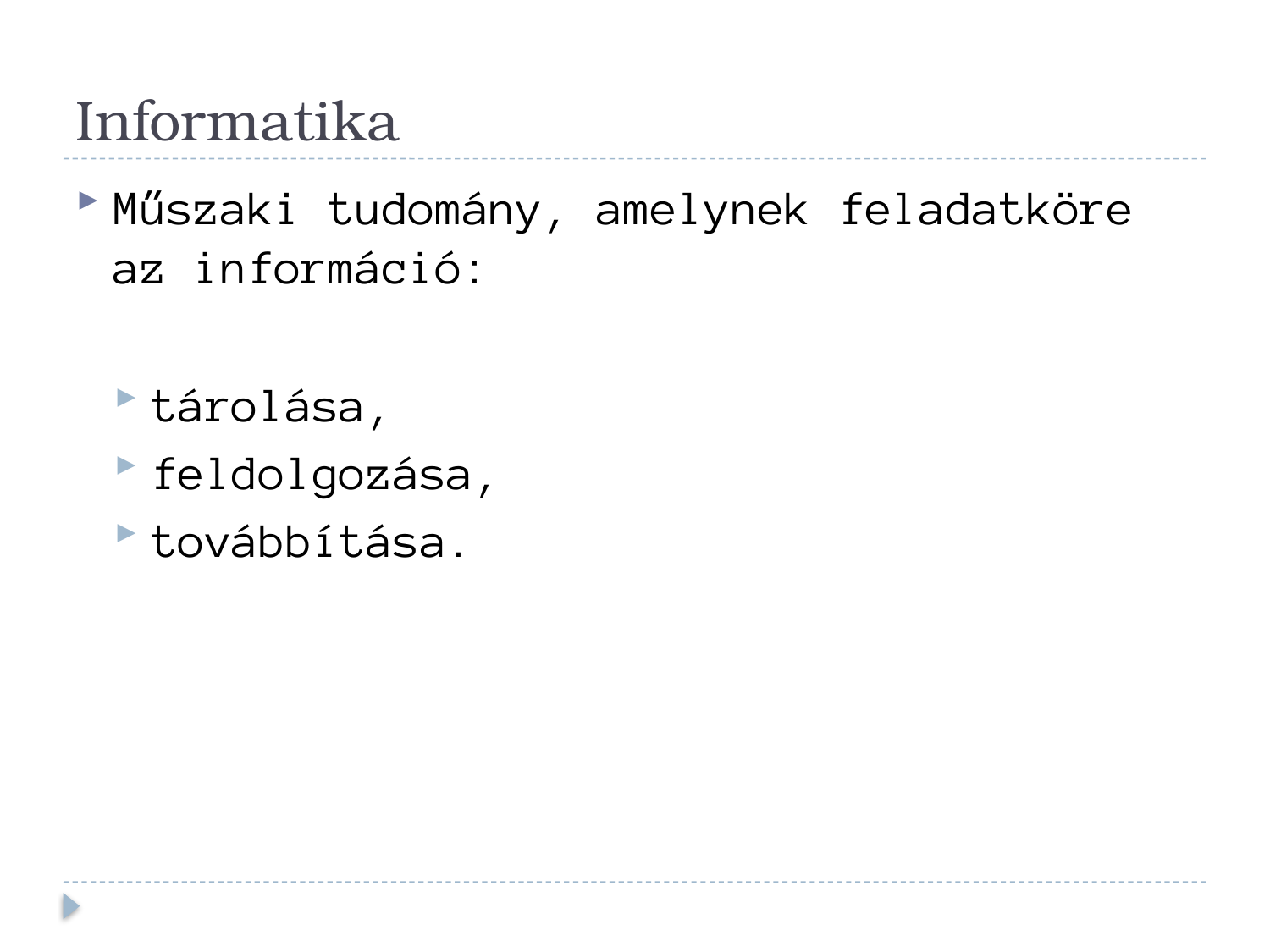

# Informatika
Műszaki tudomány, amelynek feladatköre az információ:

tárolása,
feldolgozása,
továbbítása.